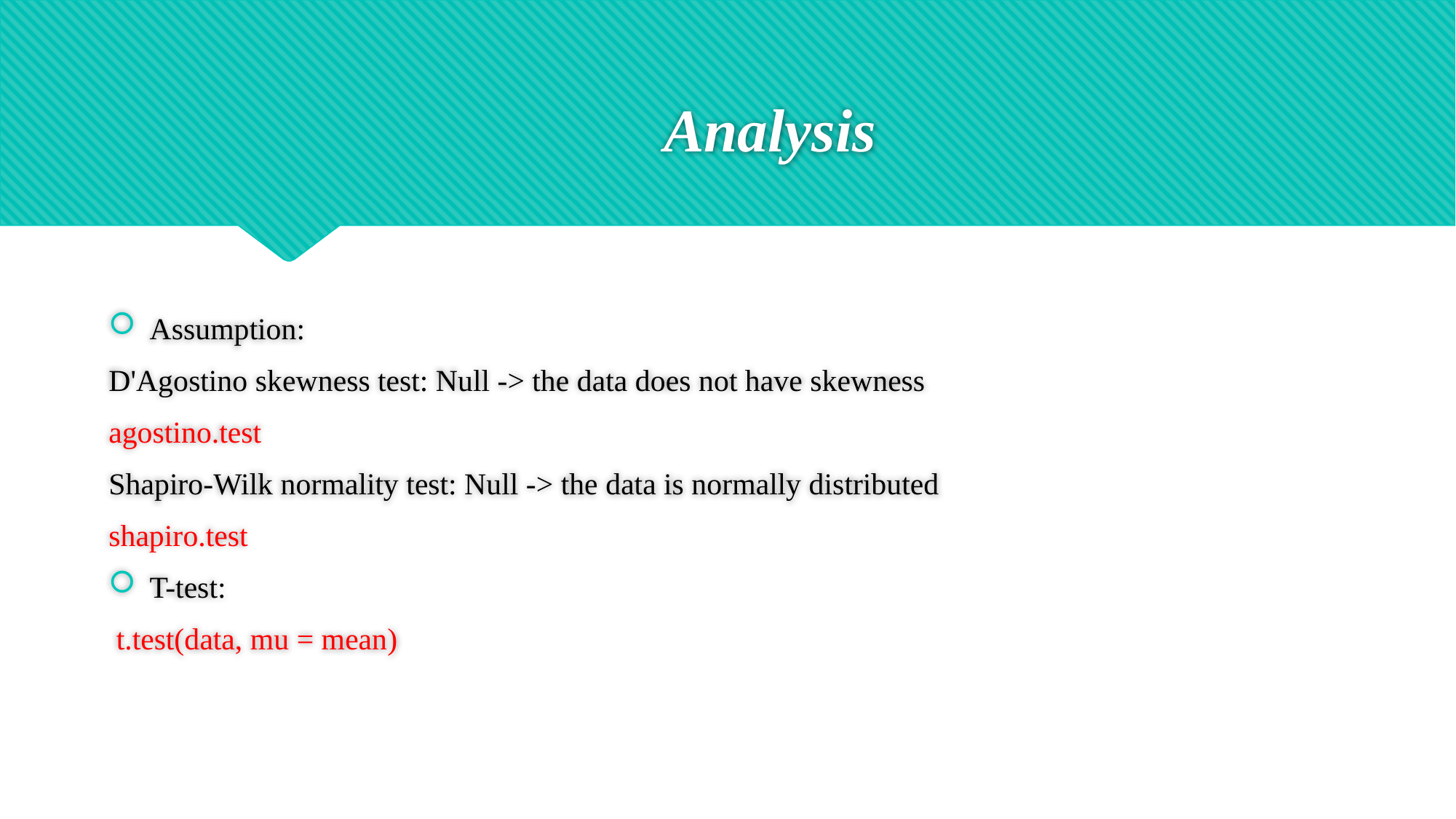

# Analysis
Assumption:
D'Agostino skewness test: Null -> the data does not have skewness
agostino.test
Shapiro-Wilk normality test: Null -> the data is normally distributed
shapiro.test
T-test:
 t.test(data, mu = mean)